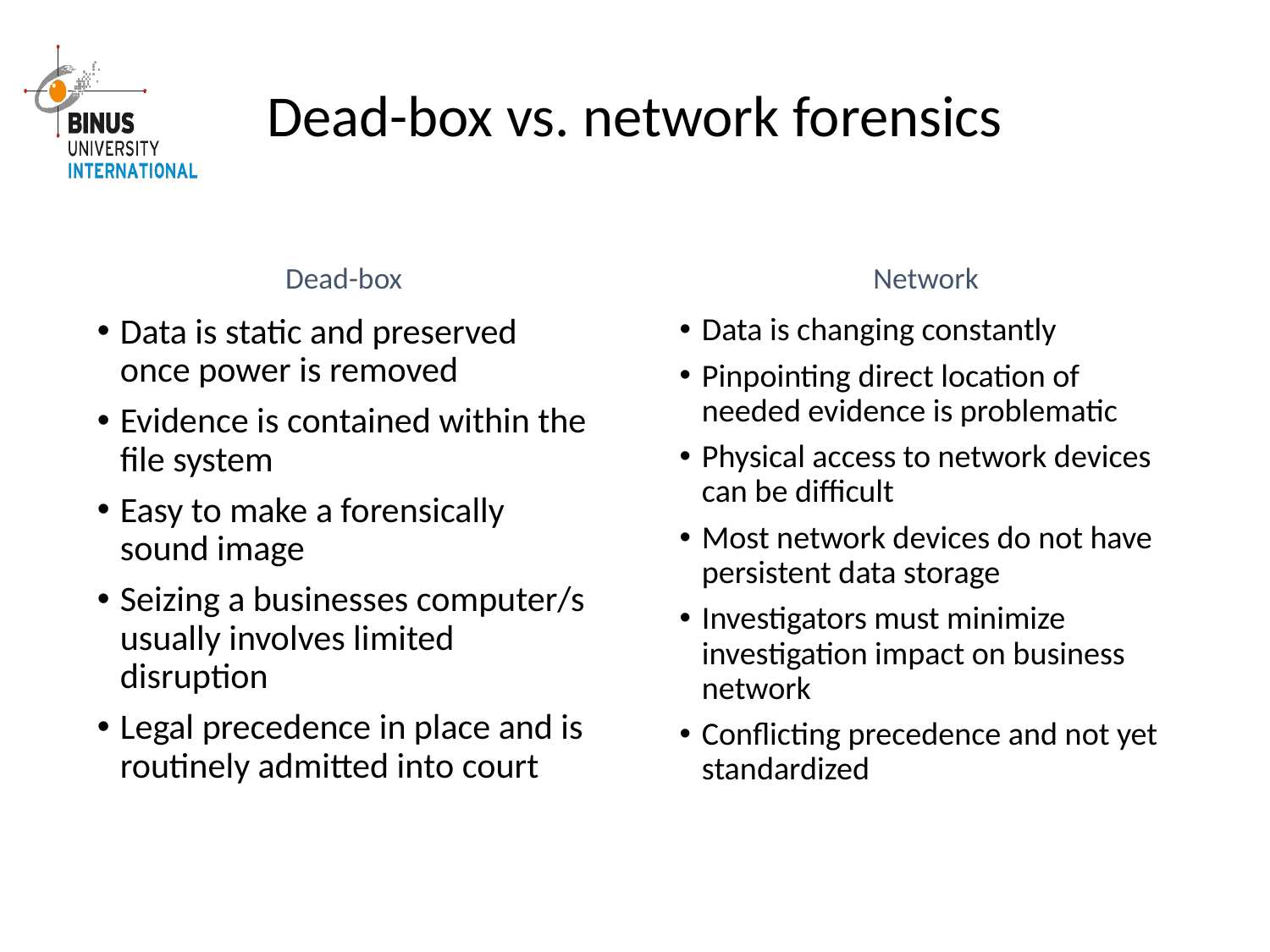

# Dead-box vs. network forensics
Dead-box
Network
Data is static and preserved once power is removed
Evidence is contained within the file system
Easy to make a forensically sound image
Seizing a businesses computer/s usually involves limited disruption
Legal precedence in place and is routinely admitted into court

Data is changing constantly
Pinpointing direct location of needed evidence is problematic
Physical access to network devices can be difficult
Most network devices do not have persistent data storage
Investigators must minimize investigation impact on business network
Conflicting precedence and not yet standardized